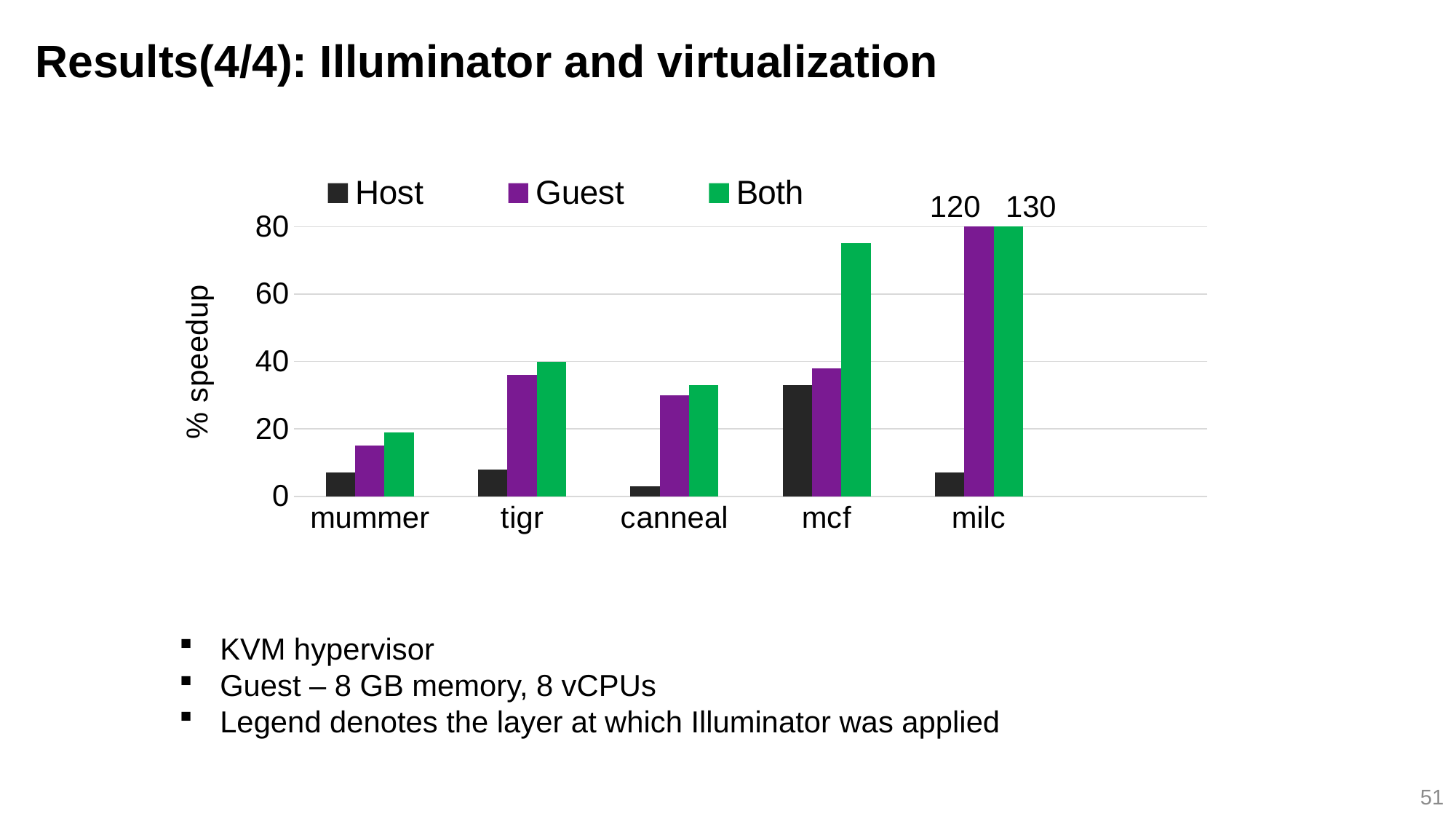

Results(4/4): Illuminator and virtualization

### Chart

| Category | Host | Guest | Both |
|---|---|---|---|
| mummer | 7.0 | 15.0 | 19.0 |
| tigr | 8.0 | 36.0 | 40.0 |
| canneal | 3.0 | 30.0 | 33.0 |
| mcf | 33.0 | 38.0 | 75.0 |
| milc | 7.0 | 123.0 | 131.0 |
120   130
KVM hypervisor
Guest – 8 GB memory, 8 vCPUs
Legend denotes the layer at which Illuminator was applied
51